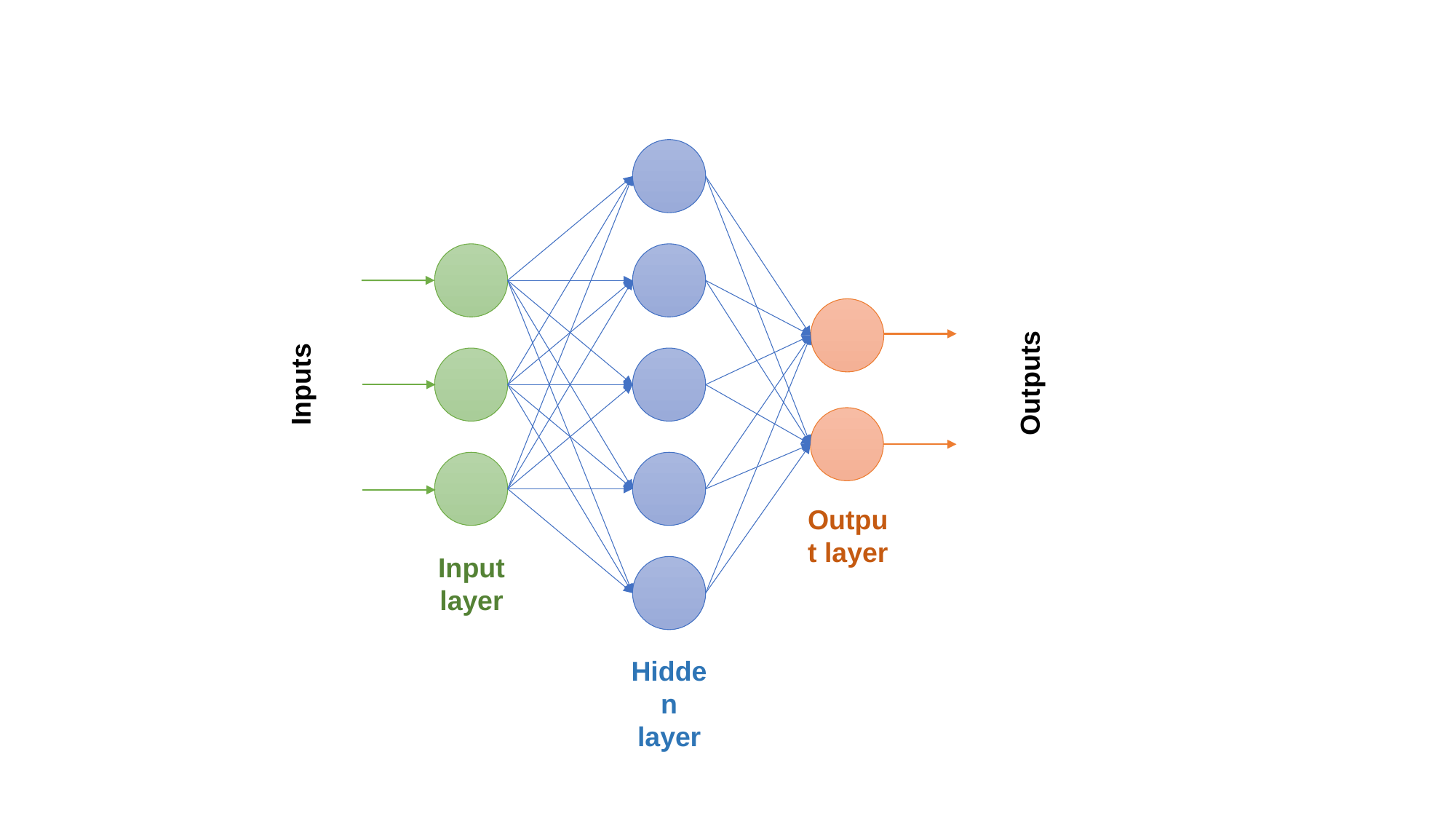

Outputs
Inputs

Output layer
Input layer

Hidden layer